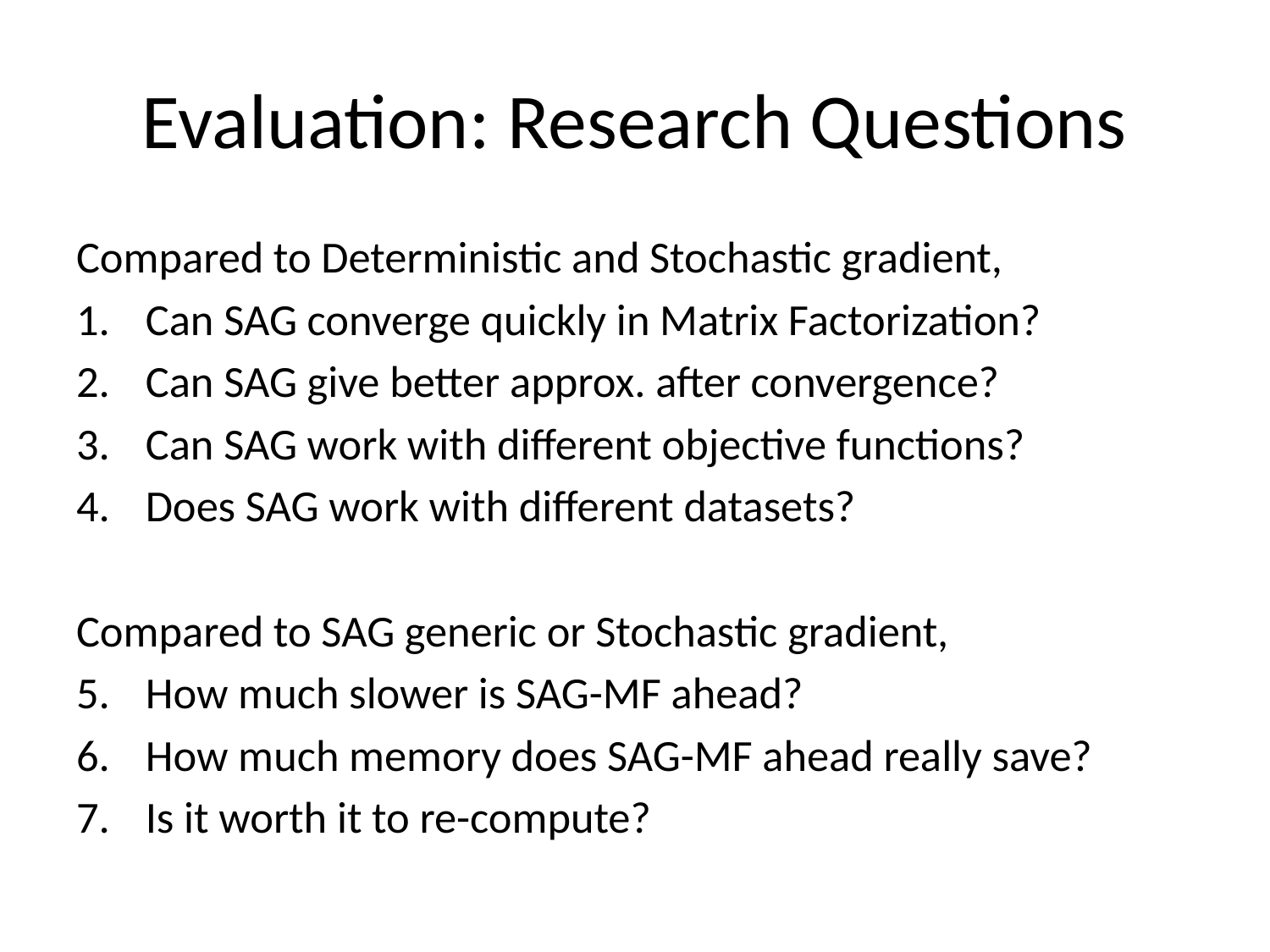

# Evaluation: Research Questions
Compared to Deterministic and Stochastic gradient,
Can SAG converge quickly in Matrix Factorization?
Can SAG give better approx. after convergence?
Can SAG work with different objective functions?
Does SAG work with different datasets?

Compared to SAG generic or Stochastic gradient,
How much slower is SAG-MF ahead?
How much memory does SAG-MF ahead really save?
Is it worth it to re-compute?